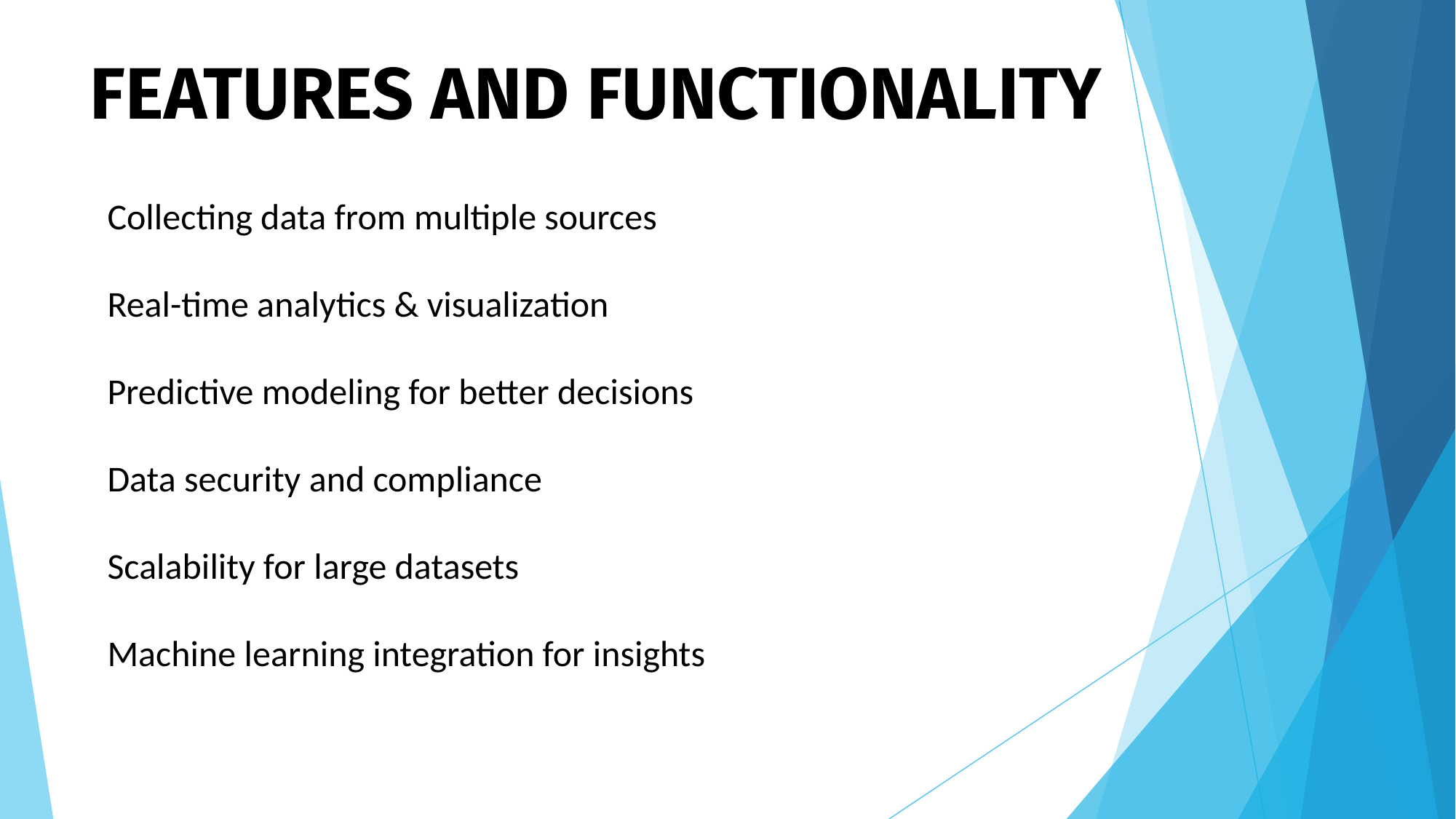

# FEATURES AND FUNCTIONALITY
Collecting data from multiple sources

Real-time analytics & visualization

Predictive modeling for better decisions

Data security and compliance

Scalability for large datasets

Machine learning integration for insights